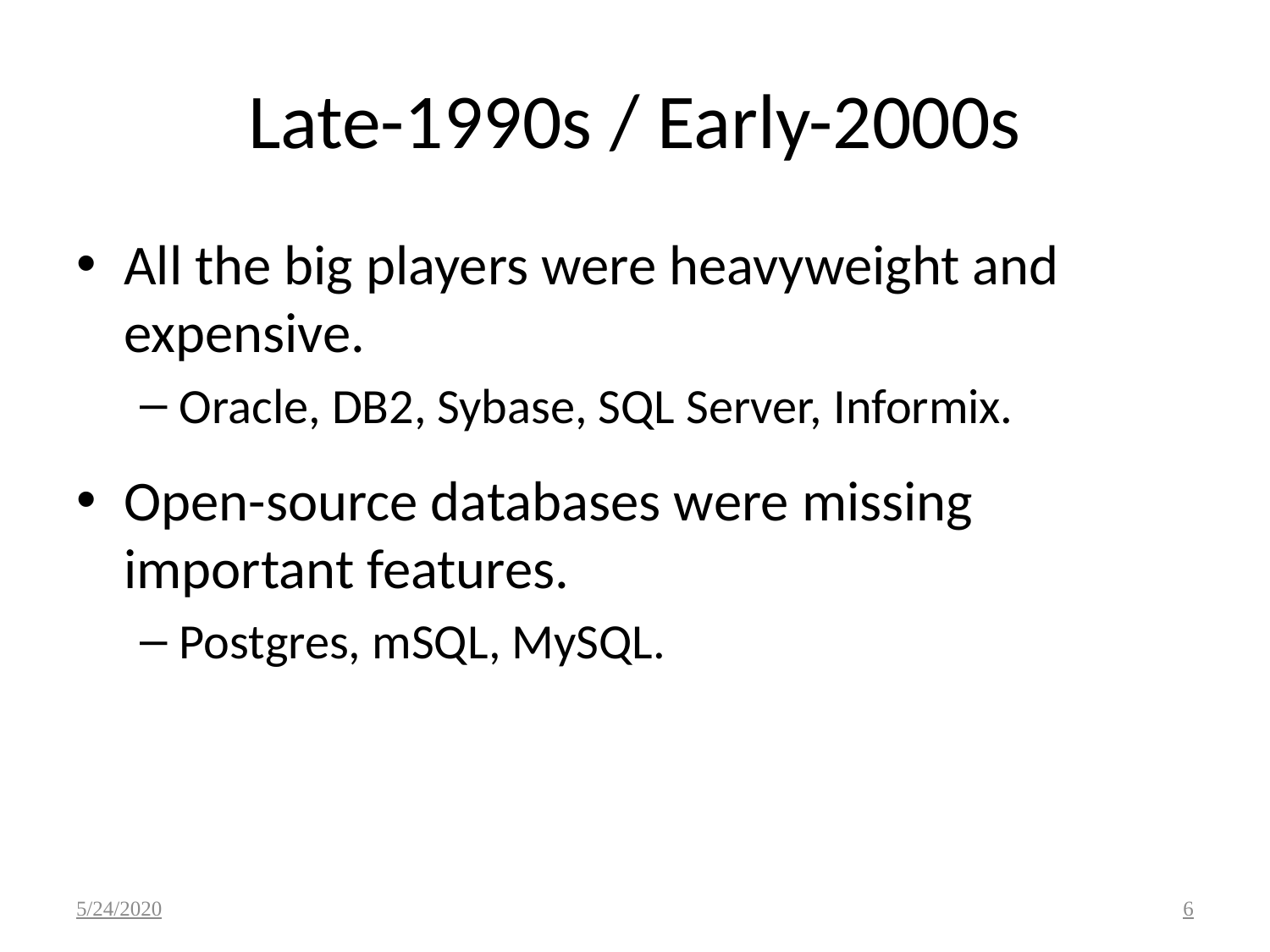

# Late-1990s / Early-2000s
All the big players were heavyweight and expensive.
Oracle, DB2, Sybase, SQL Server, Informix.
Open-source databases were missing important features.
Postgres, mSQL, MySQL.
5/24/2020
6